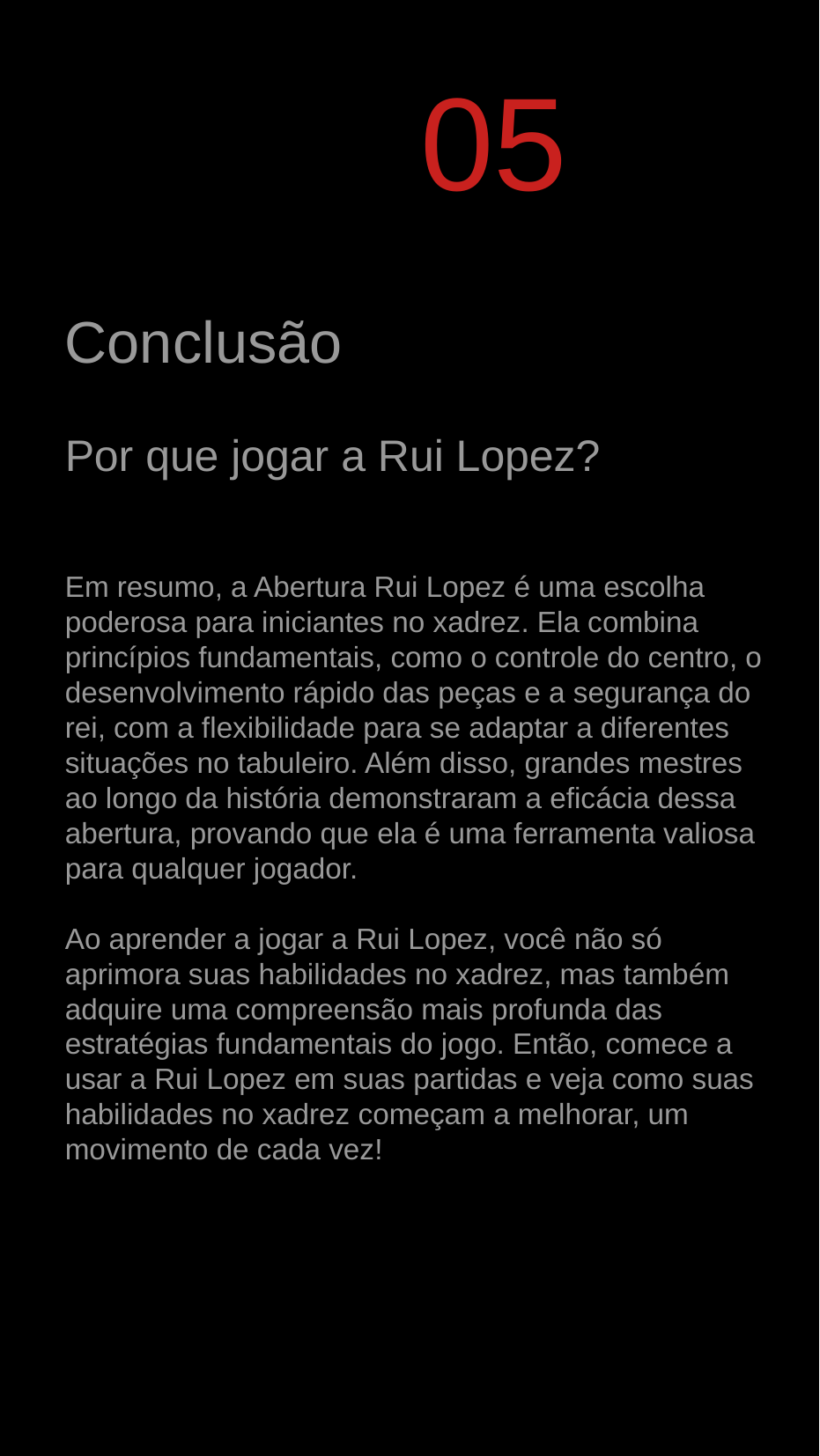

05
Conclusão
Por que jogar a Rui Lopez?

Em resumo, a Abertura Rui Lopez é uma escolha poderosa para iniciantes no xadrez. Ela combina princípios fundamentais, como o controle do centro, o desenvolvimento rápido das peças e a segurança do rei, com a flexibilidade para se adaptar a diferentes situações no tabuleiro. Além disso, grandes mestres ao longo da história demonstraram a eficácia dessa abertura, provando que ela é uma ferramenta valiosa para qualquer jogador.

Ao aprender a jogar a Rui Lopez, você não só aprimora suas habilidades no xadrez, mas também adquire uma compreensão mais profunda das estratégias fundamentais do jogo. Então, comece a usar a Rui Lopez em suas partidas e veja como suas habilidades no xadrez começam a melhorar, um movimento de cada vez!